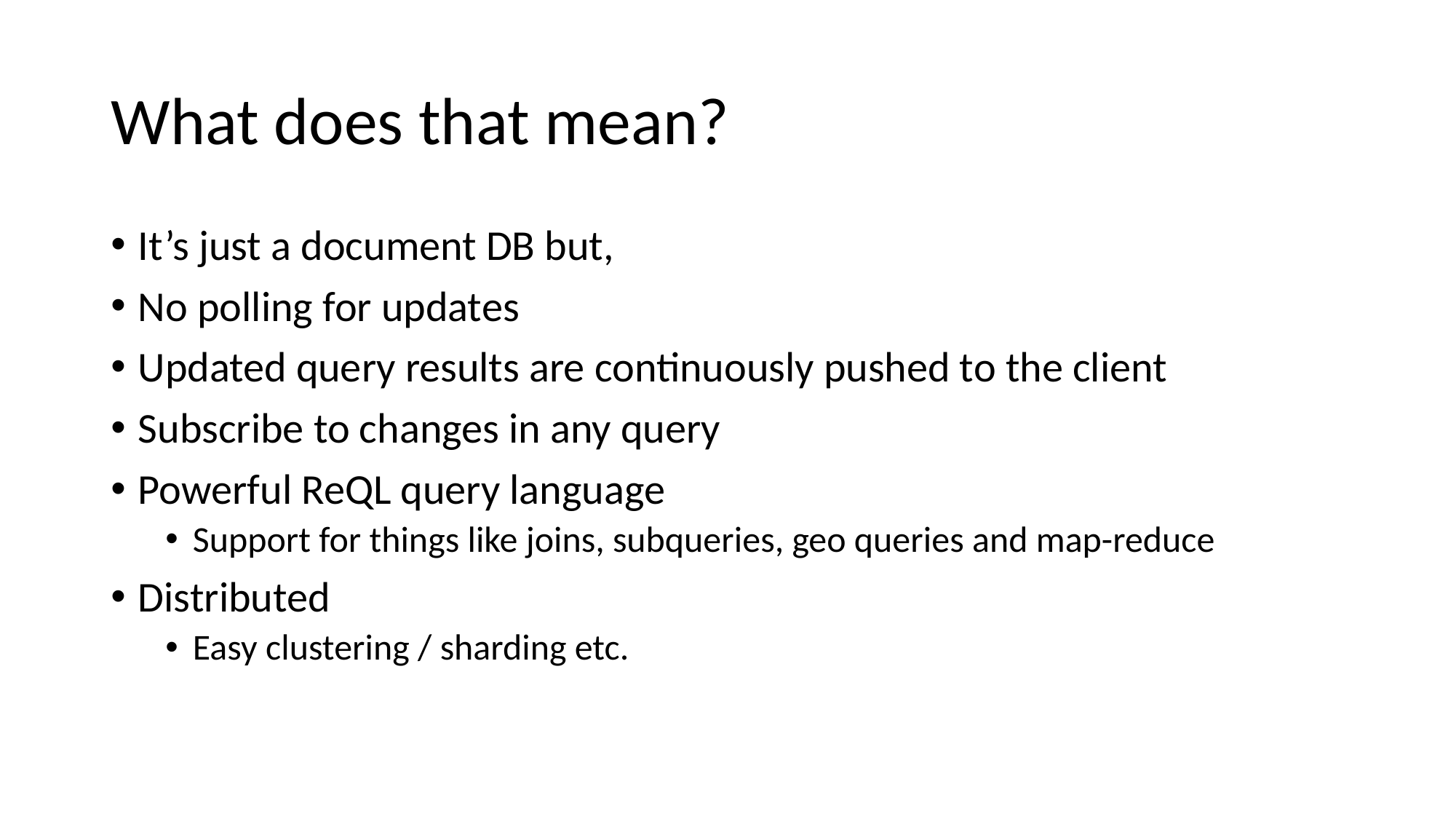

# What does that mean?
It’s just a document DB but,
No polling for updates
Updated query results are continuously pushed to the client
Subscribe to changes in any query
Powerful ReQL query language
Support for things like joins, subqueries, geo queries and map-reduce
Distributed
Easy clustering / sharding etc.